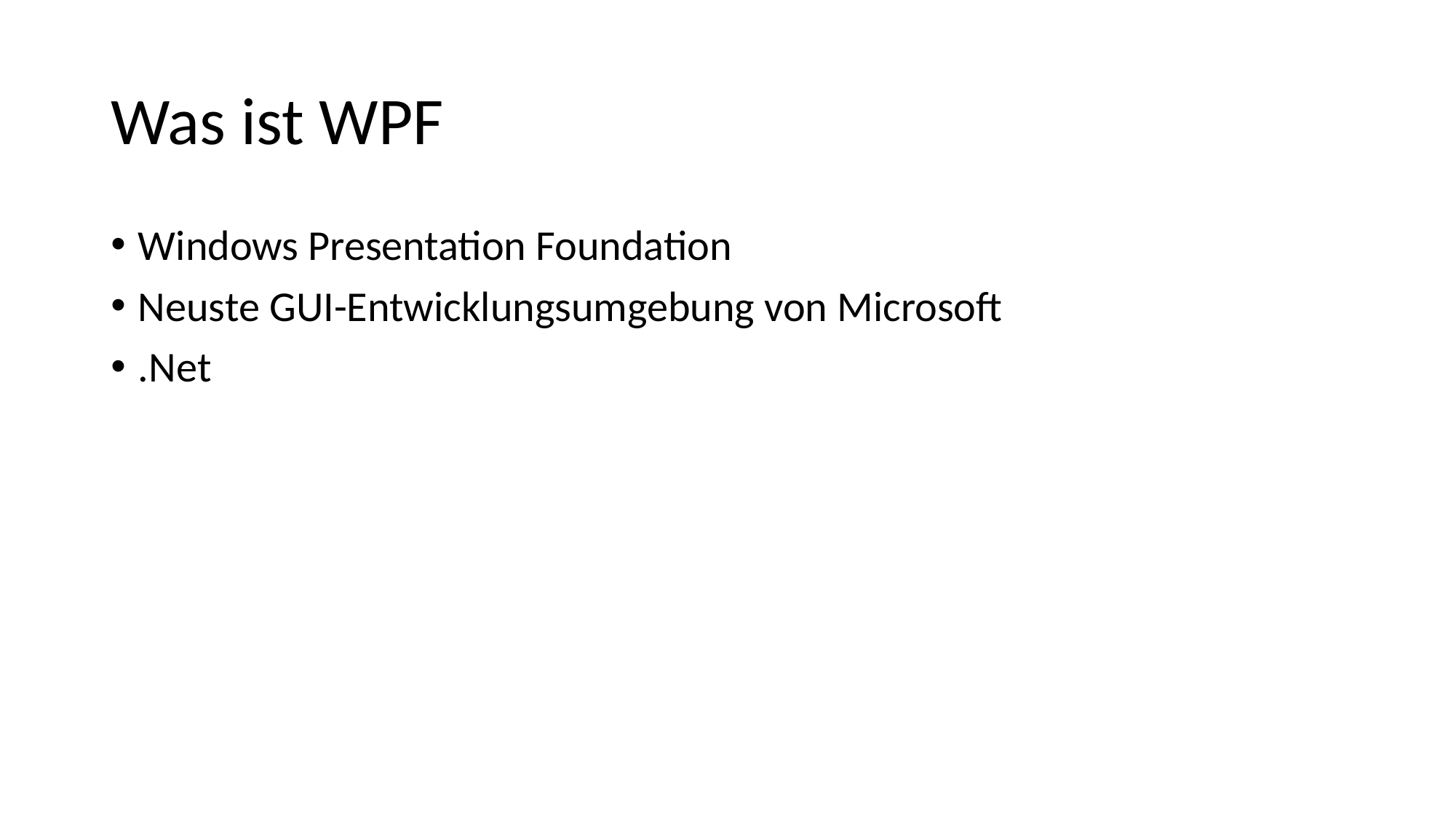

# Was ist WPF
Windows Presentation Foundation
Neuste GUI-Entwicklungsumgebung von Microsoft
.Net